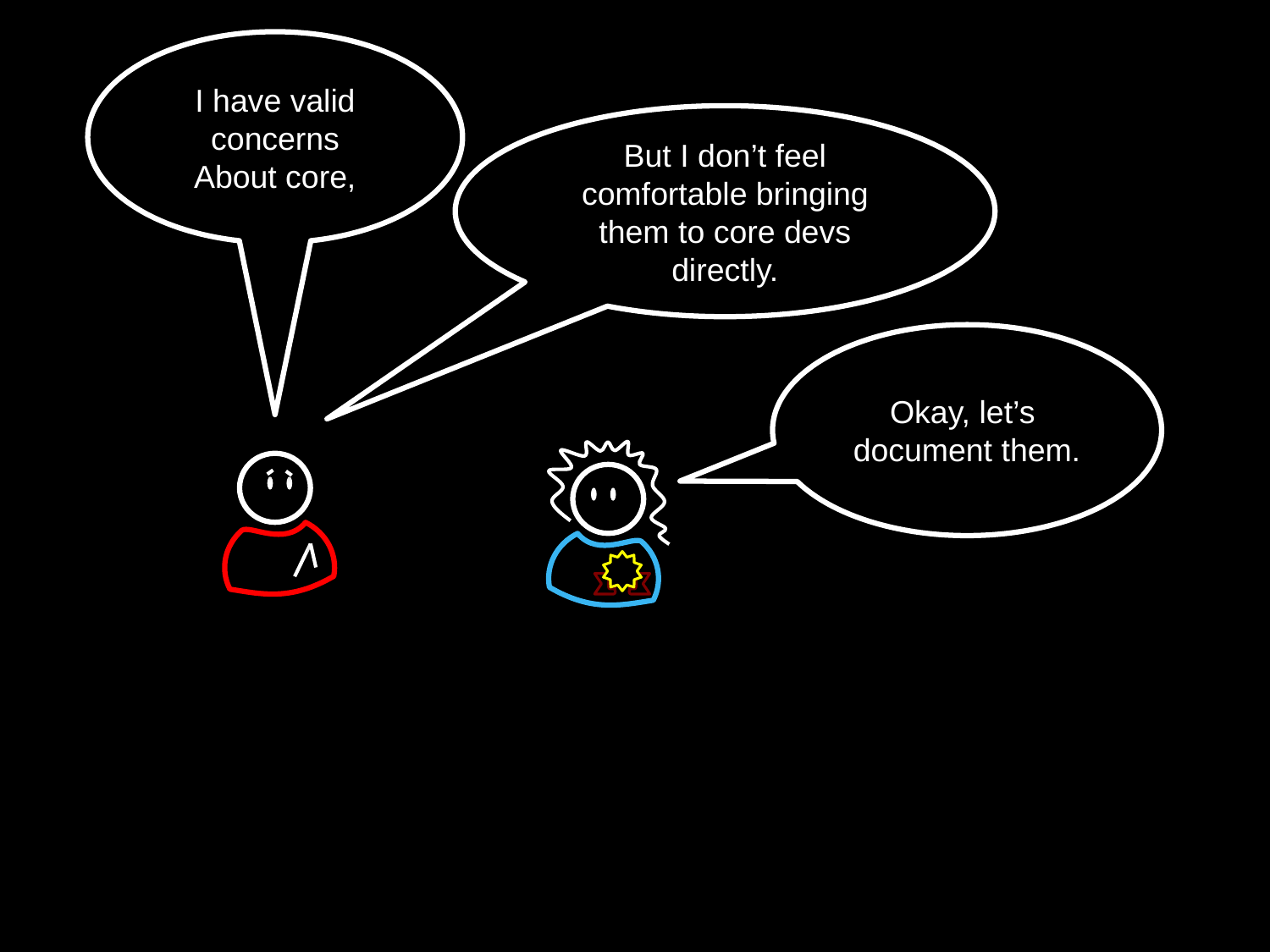

I have valid
concerns
About core,
But I don’t feel
comfortable bringing
them to core devs
directly.
Okay, let’s
document them.